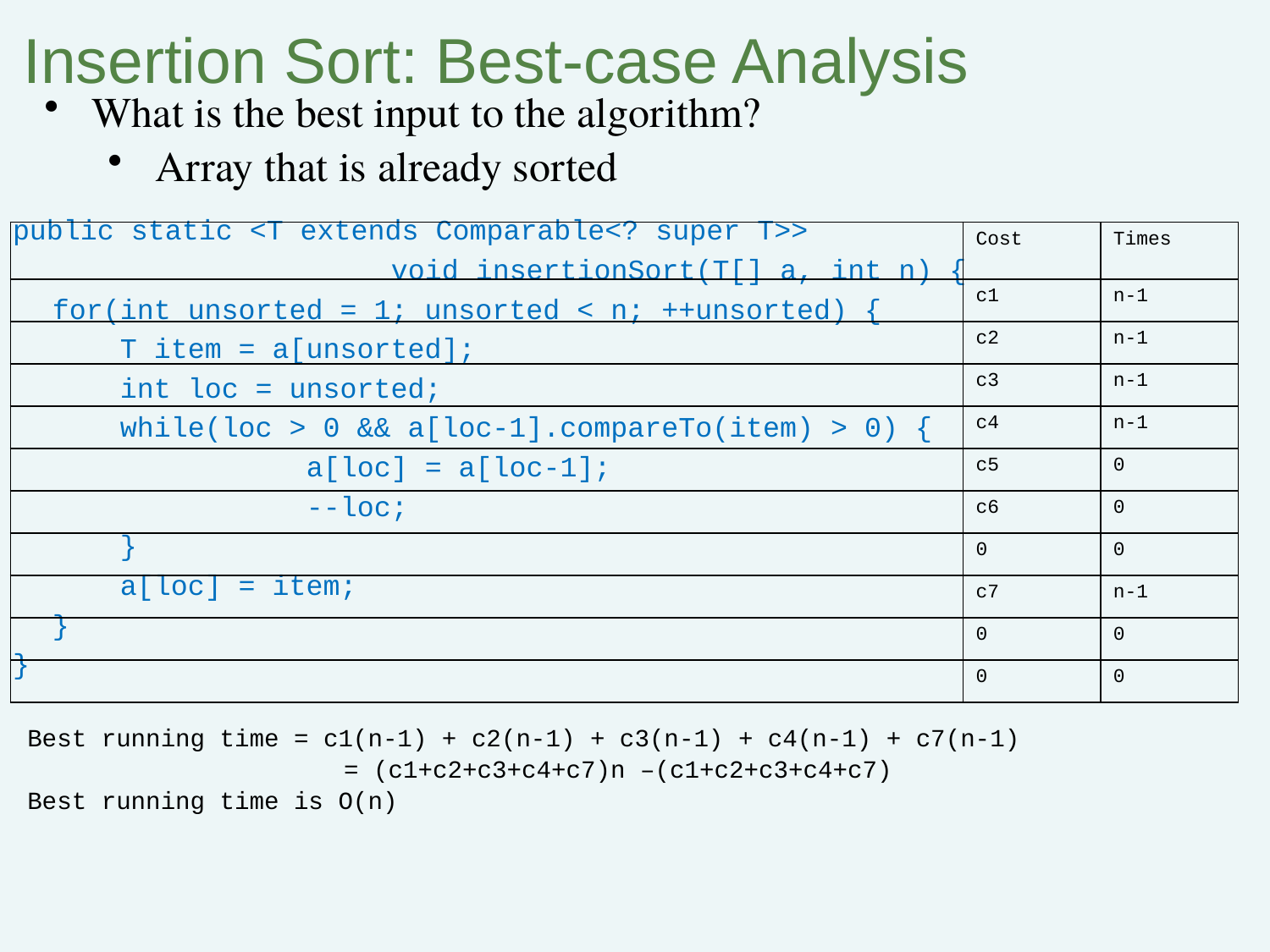

# Insertion Sort: Best-case Analysis
What is the best input to the algorithm?
Array that is already sorted

public static <T extends Comparable<? super T>>
			     void insertionSort(T[] a, int n) {
	for(int unsorted = 1; unsorted < n; ++unsorted) {
	    T item = a[unsorted];
	    int loc = unsorted;
	    while(loc > 0 && a[loc-1].compareTo(item) > 0) {
			a[loc] = a[loc-1];
			--loc;
	    }
	    a[loc] = item;
	}
}
|  | Cost | Times |
| --- | --- | --- |
|  | c1 | n-1 |
|  | c2 | n-1 |
|  | c3 | n-1 |
|  | c4 | n-1 |
|  | c5 | 0 |
|  | c6 | 0 |
|  | 0 | 0 |
|  | c7 | n-1 |
|  | 0 | 0 |
|  | 0 | 0 |
 Best running time = c1(n-1) + c2(n-1) + c3(n-1) + c4(n-1) + c7(n-1)
		    	  = (c1+c2+c3+c4+c7)n –(c1+c2+c3+c4+c7)
 Best running time is O(n)